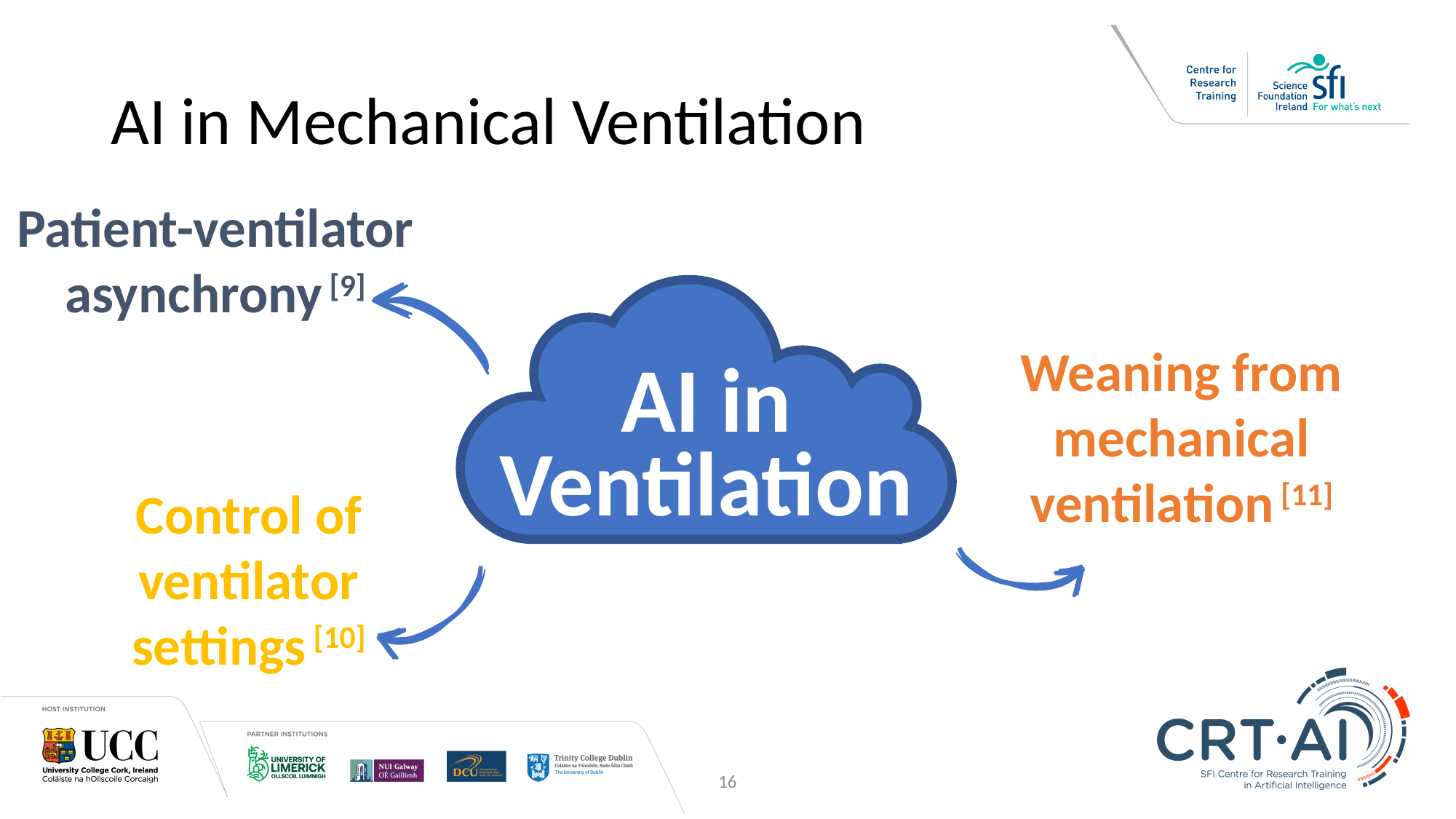

# AI in Mechanical Ventilation
Patient-ventilator
asynchrony [9]
Control of
ventilator
settings [10]

AI in Ventilation
Weaning from
mechanical
ventilation [11]

16